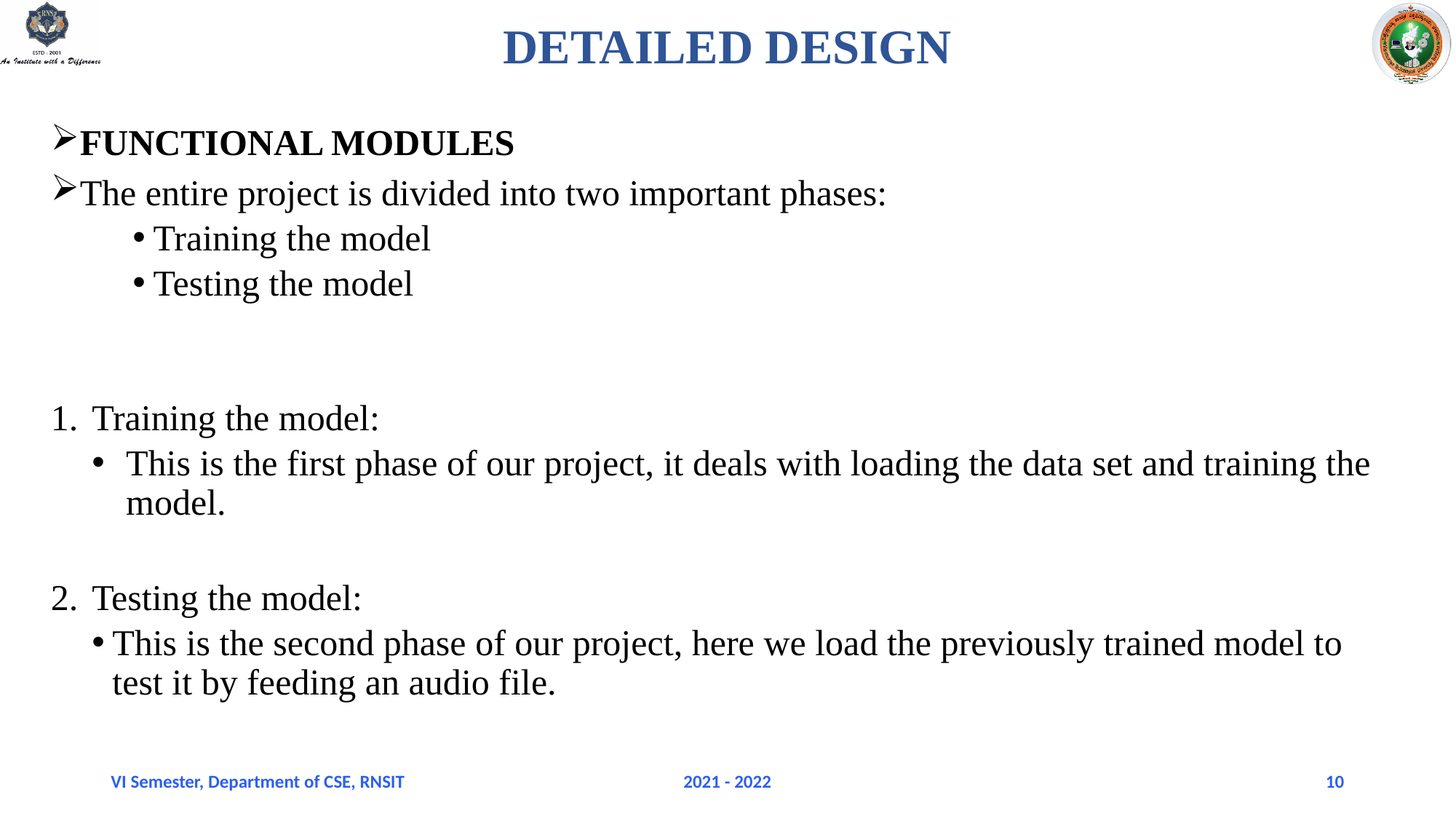

# DETAILED DESIGN
FUNCTIONAL MODULES
The entire project is divided into two important phases:
Training the model
Testing the model

Training the model:
This is the first phase of our project, it deals with loading the data set and training the model.

Testing the model:
This is the second phase of our project, here we load the previously trained model to test it by feeding an audio file.

VI Semester, Department of CSE, RNSIT
2021 - 2022
10